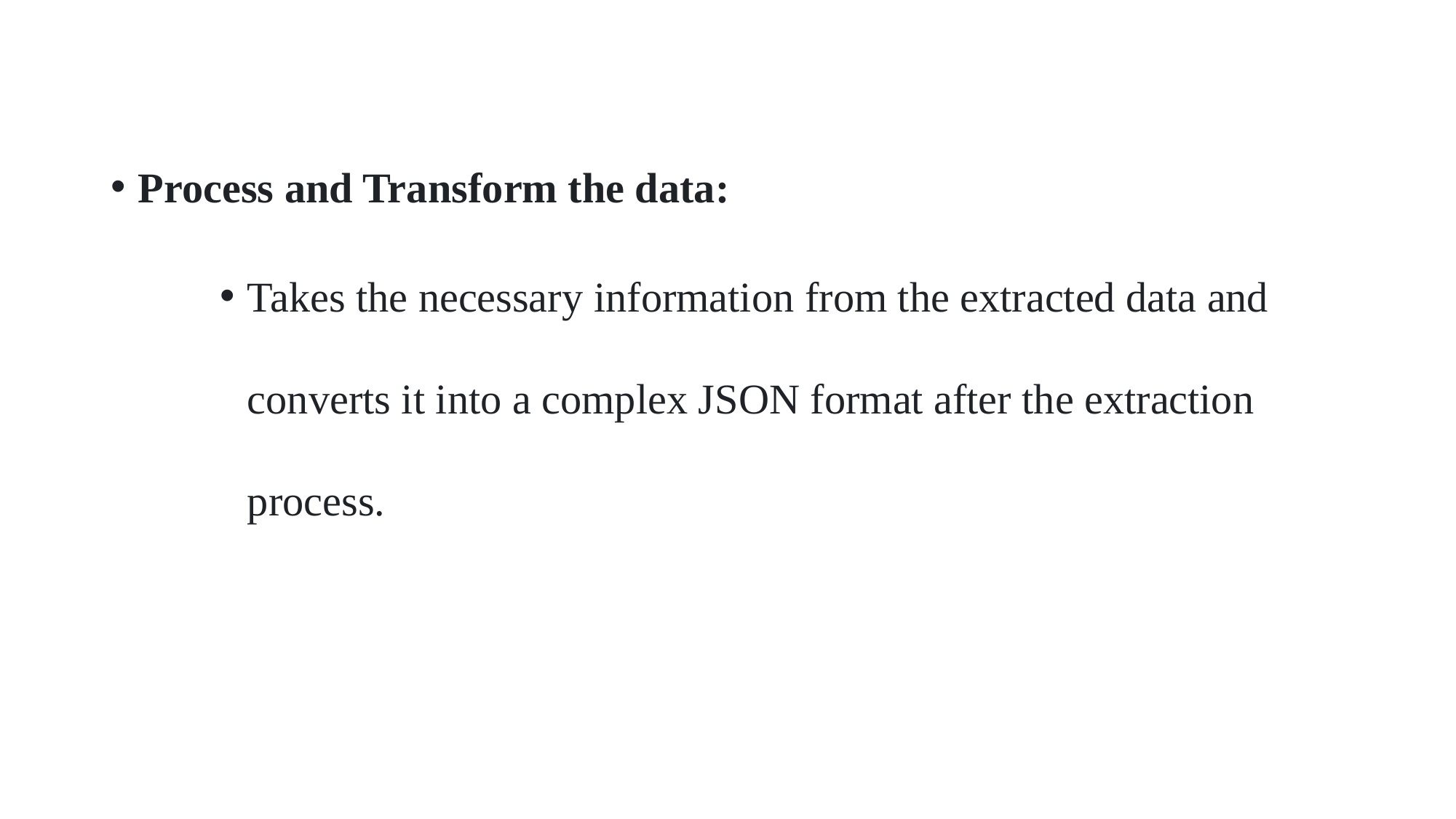

Process and Transform the data:
Takes the necessary information from the extracted data and converts it into a complex JSON format after the extraction process.